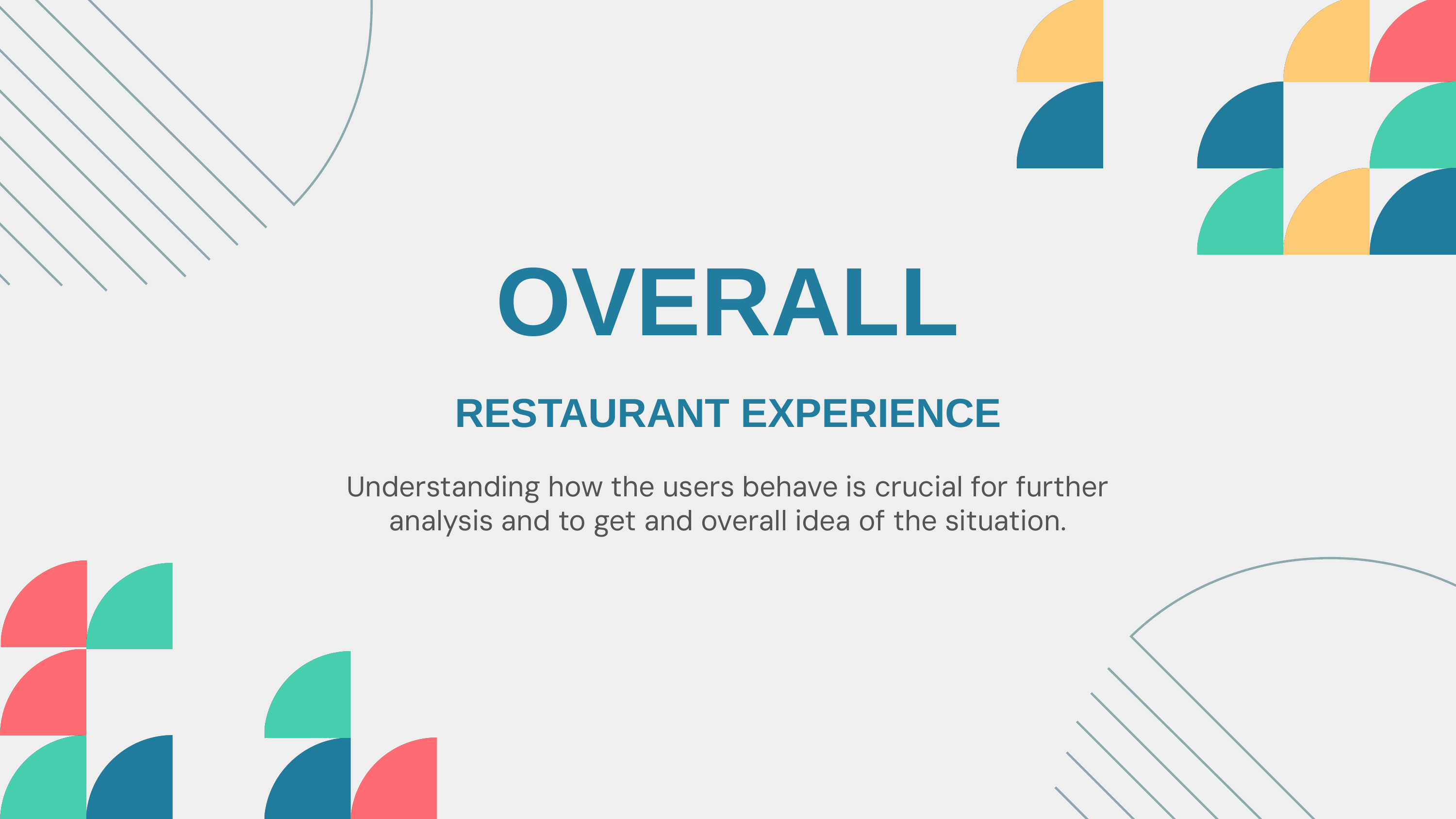

OVERALL
RESTAURANT EXPERIENCE
Understanding how the users behave is crucial for further analysis and to get and overall idea of the situation.